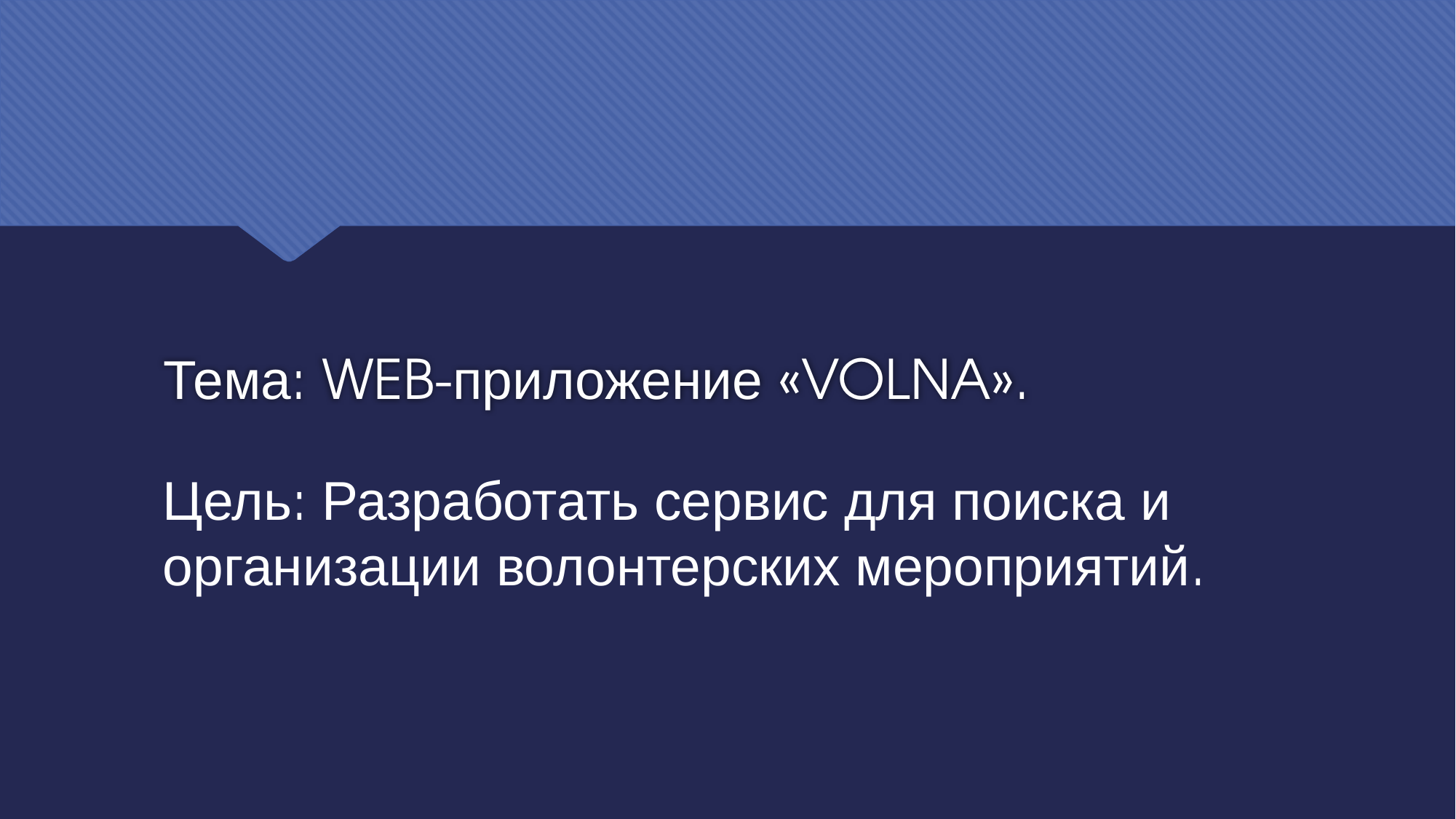

# Тема: WEB-приложение «VOLNA».
Цель: Разработать сервис для поиска и организации волонтерских мероприятий.